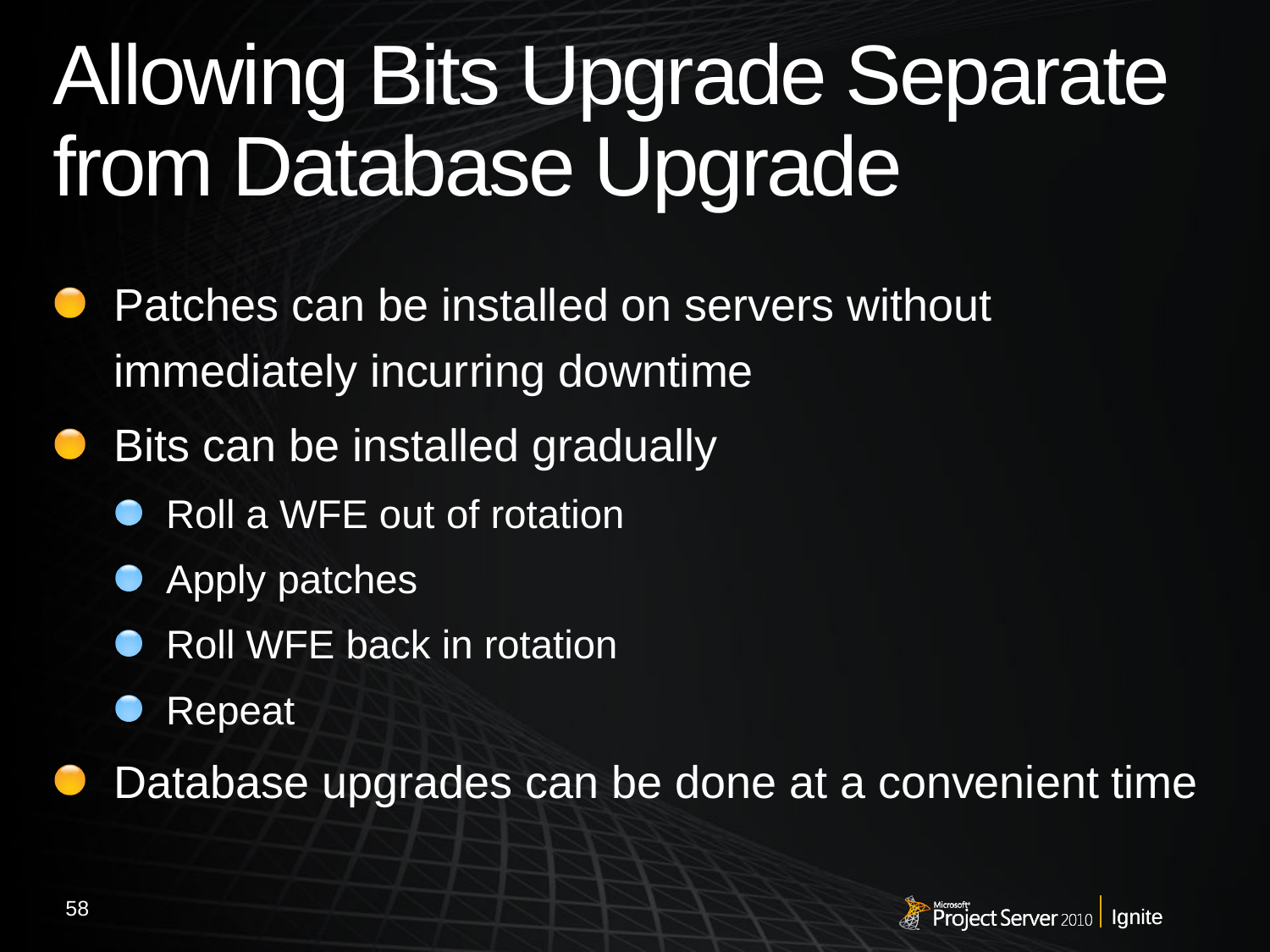

# Allowing Bits Upgrade Separate from Database Upgrade
Patches can be installed on servers without immediately incurring downtime
Bits can be installed gradually
Roll a WFE out of rotation
Apply patches
Roll WFE back in rotation
Repeat
Database upgrades can be done at a convenient time

58